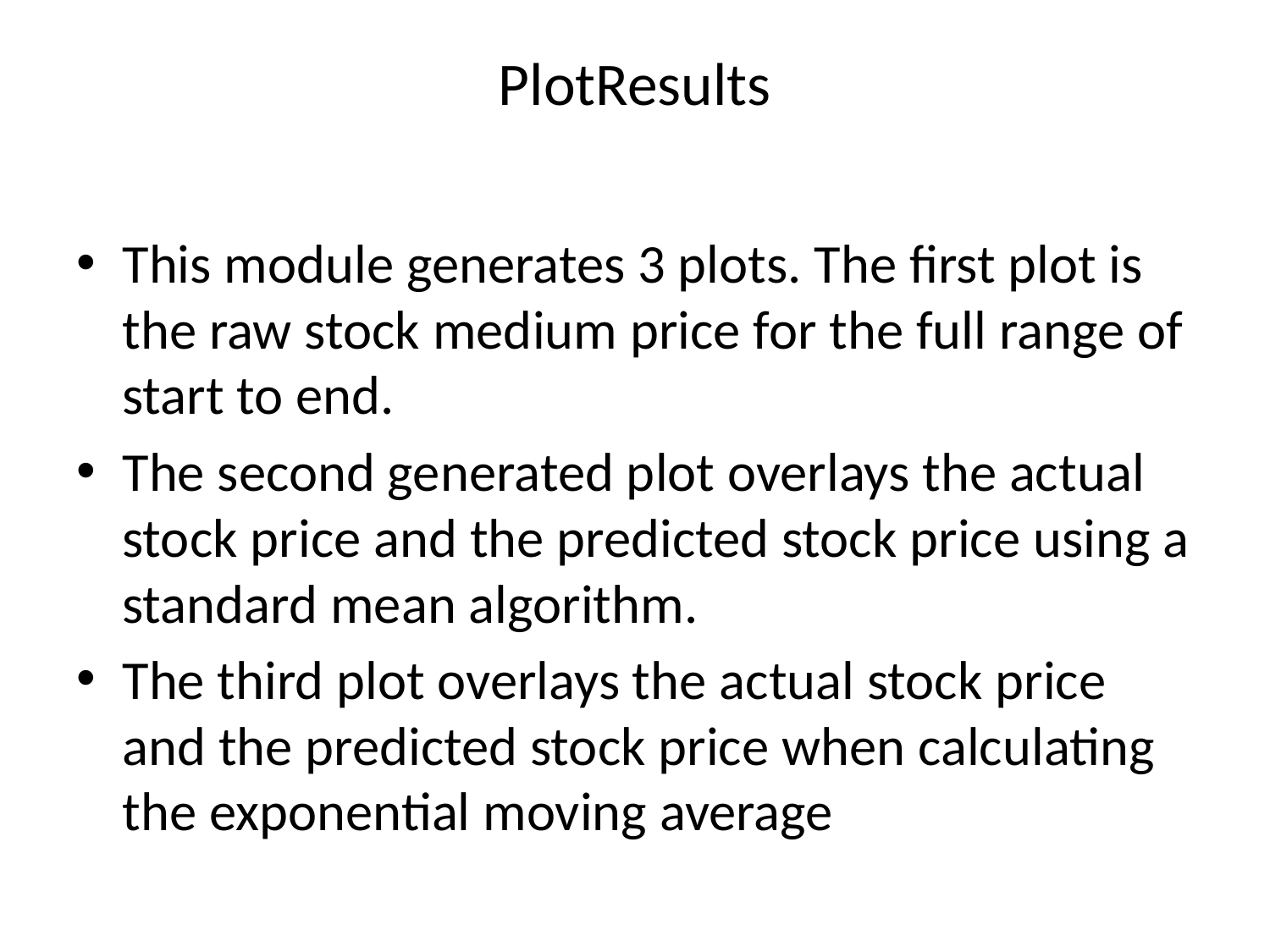

# PlotResults
This module generates 3 plots. The first plot is the raw stock medium price for the full range of start to end.
The second generated plot overlays the actual stock price and the predicted stock price using a standard mean algorithm.
The third plot overlays the actual stock price and the predicted stock price when calculating the exponential moving average